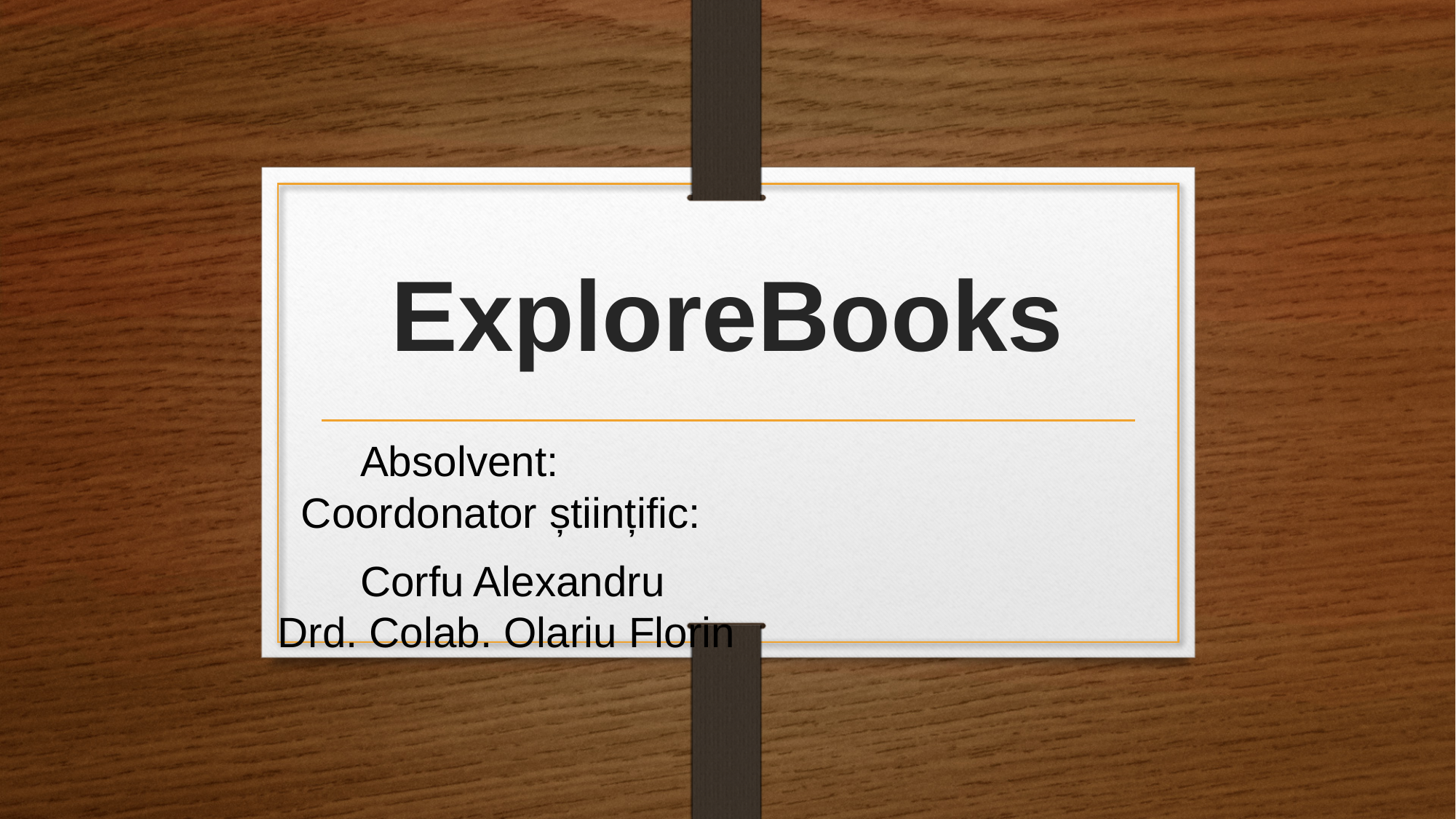

# ExploreBooks
       Absolvent:					       	     Coordonator științific:
       Corfu Alexandru				     Drd. Colab. Olariu Florin